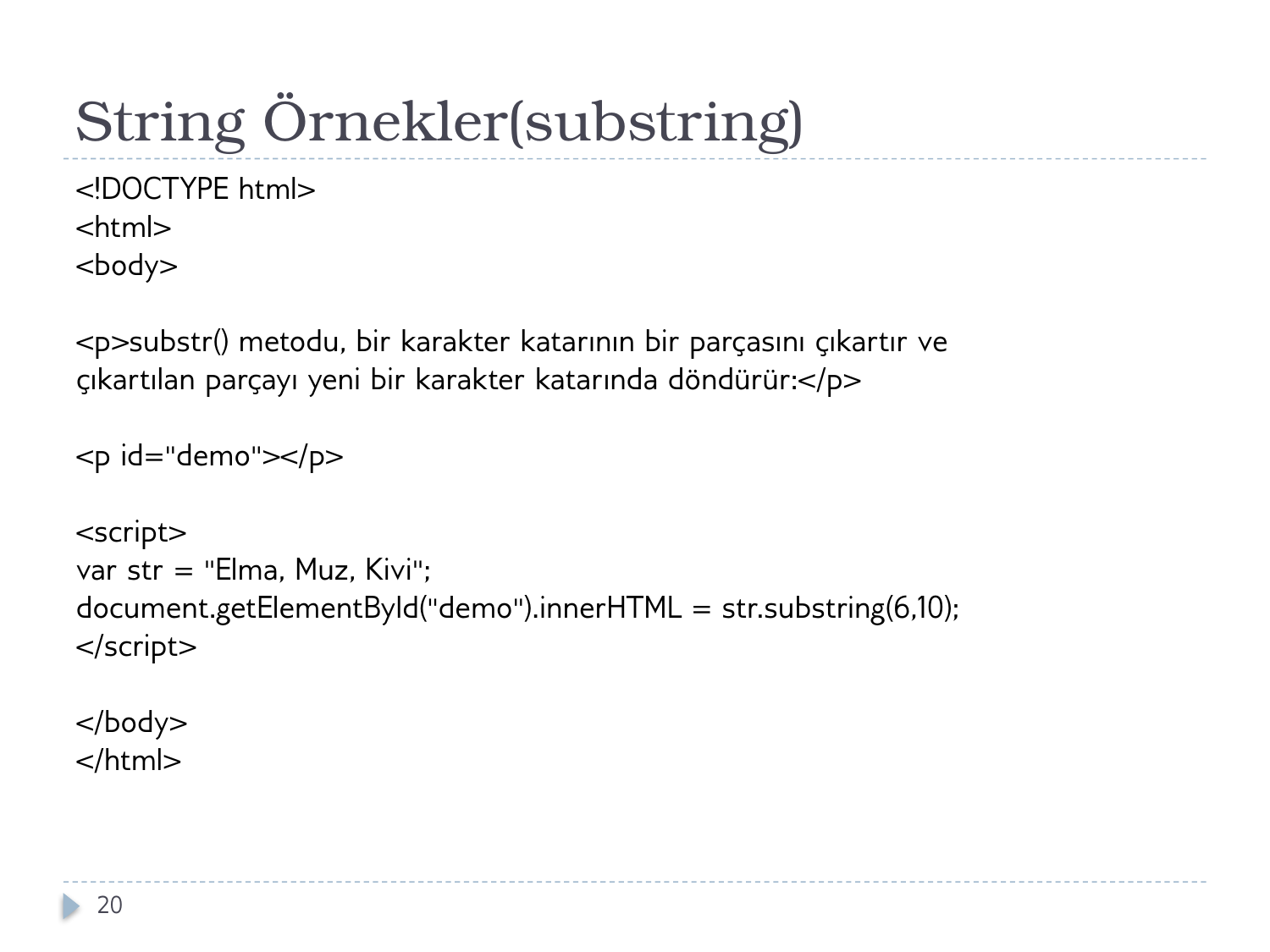

String Örnekler(substring)
<!DOCTYPE html>
<html>
<body>

<p>substr() metodu, bir karakter katarının bir parçasını çıkartır ve
çıkartılan parçayı yeni bir karakter katarında döndürür:</p>

<p id="demo"></p>

<script>
var str = "Elma, Muz, Kivi";
document.getElementById("demo").innerHTML = str.substring(6,10);
</script>

</body>
</html>
20